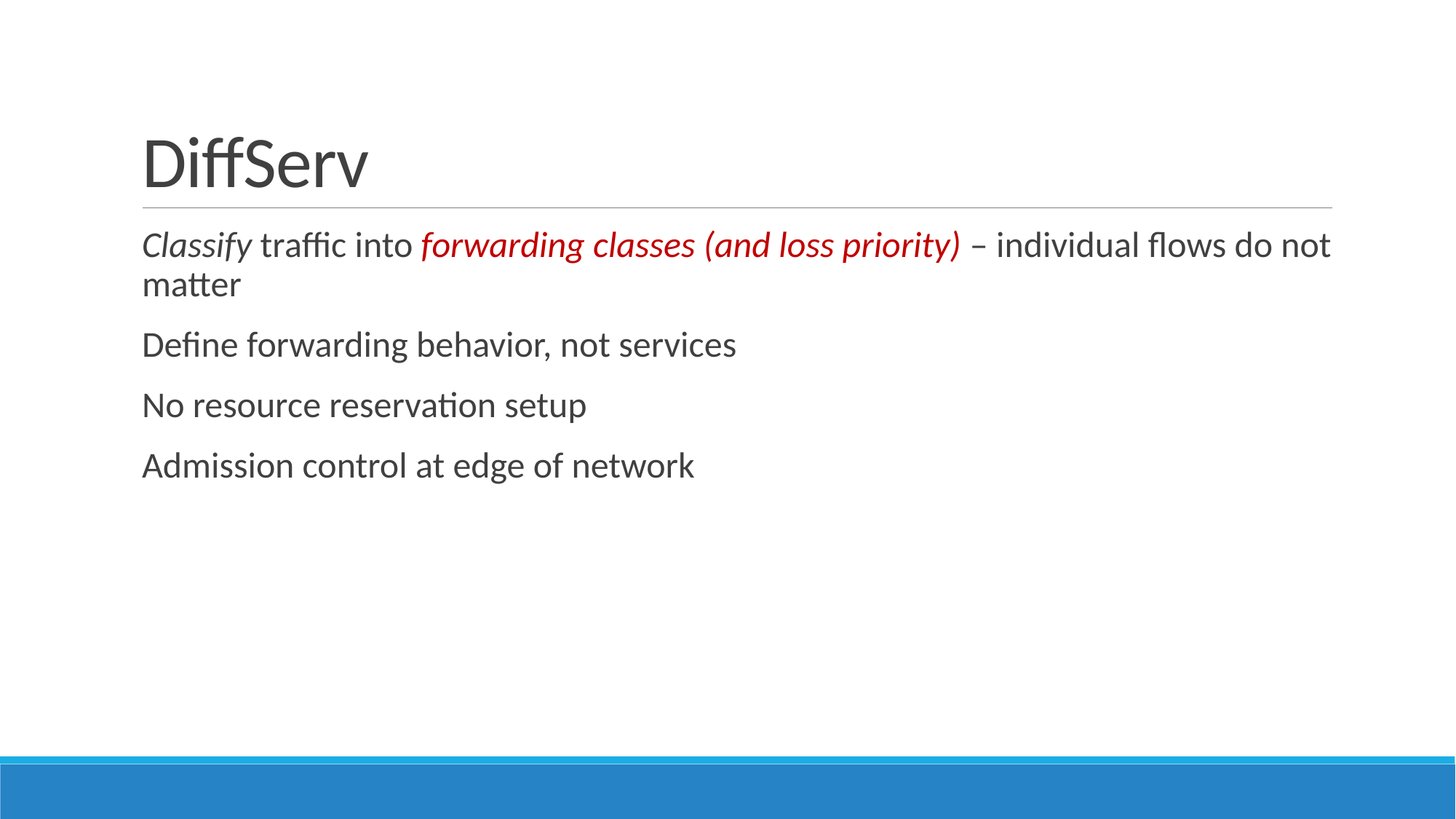

# DiffServ
Classify traffic into forwarding classes (and loss priority) – individual flows do not matter
Define forwarding behavior, not services
No resource reservation setup
Admission control at edge of network